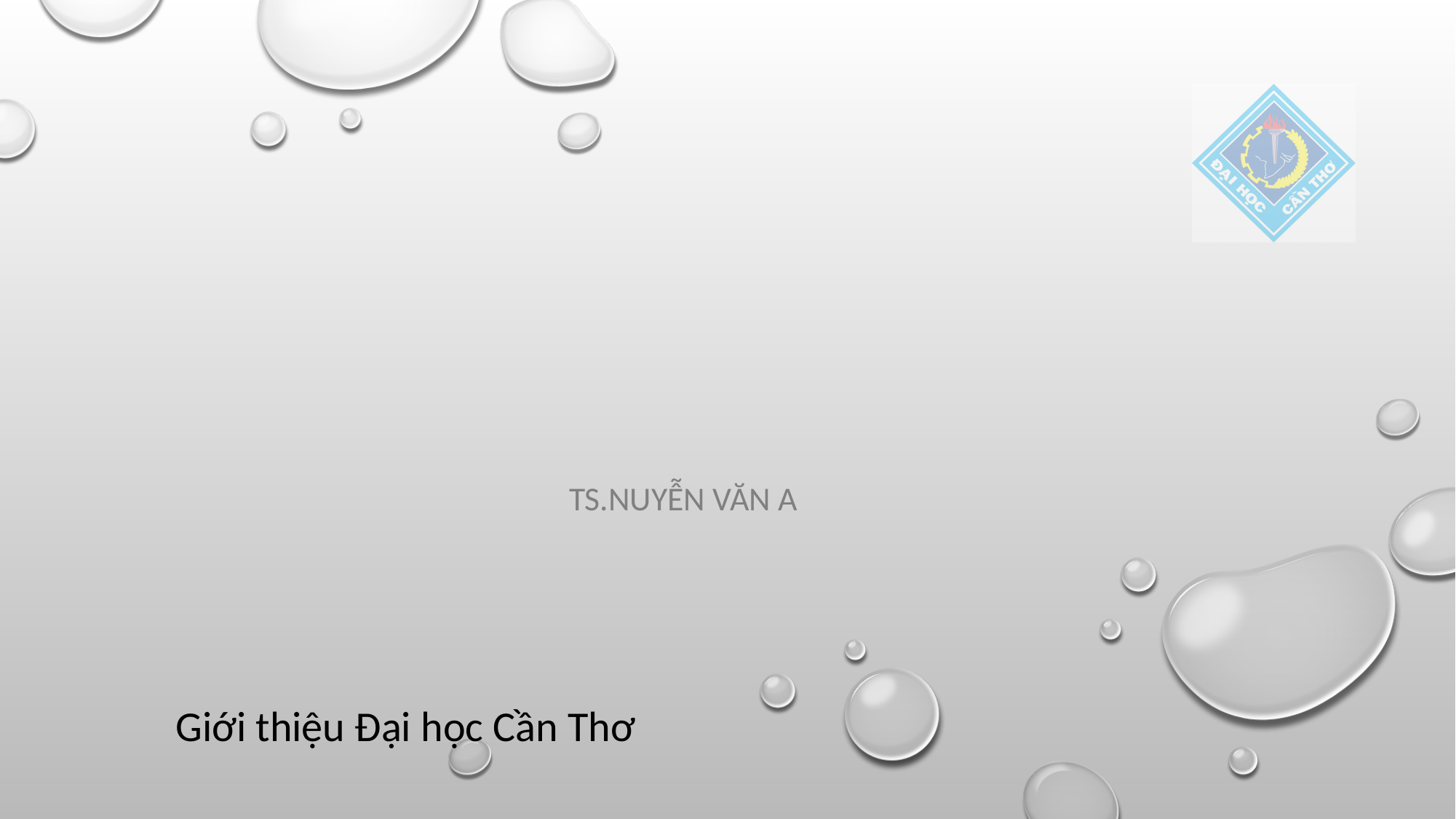

#
TS.NUYỄN VĂN A
Giới thiệu Đại học Cần Thơ
1